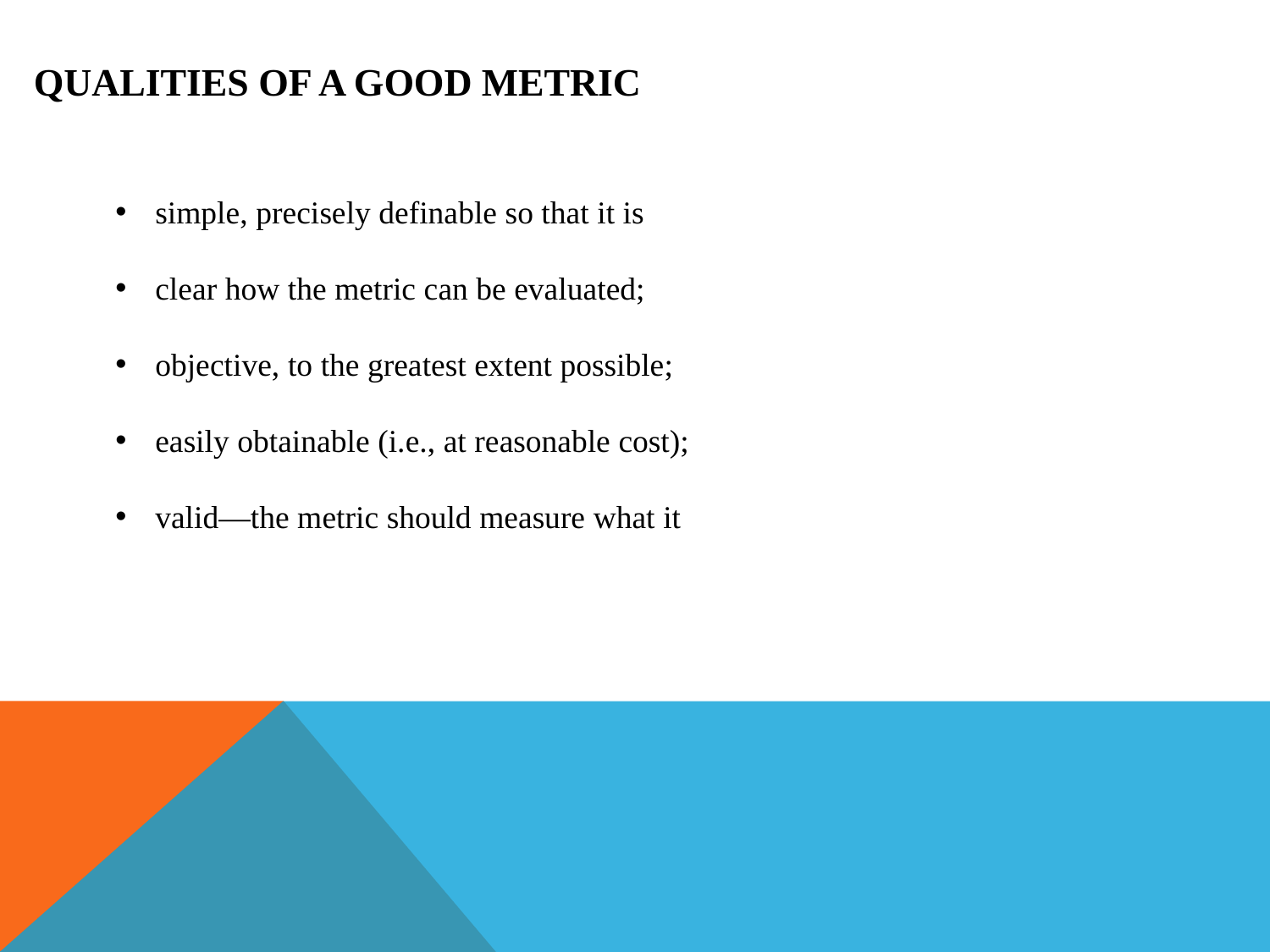

Qualities of a good metric
simple, precisely definable so that it is
clear how the metric can be evaluated;
objective, to the greatest extent possible;
easily obtainable (i.e., at reasonable cost);
valid—the metric should measure what it